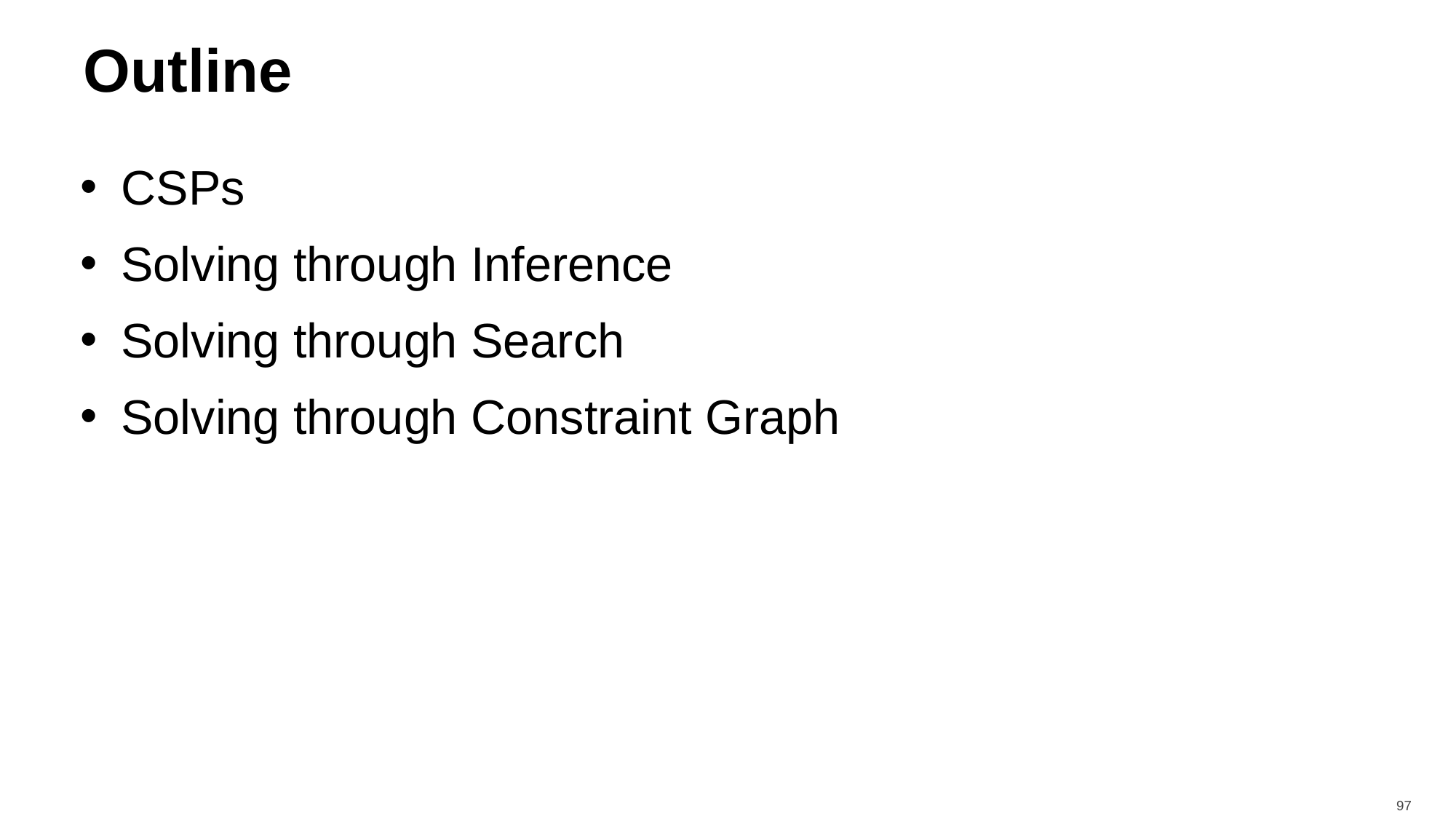

# Outline
CSPs
Solving through Inference
Solving through Search
Solving through Constraint Graph

97